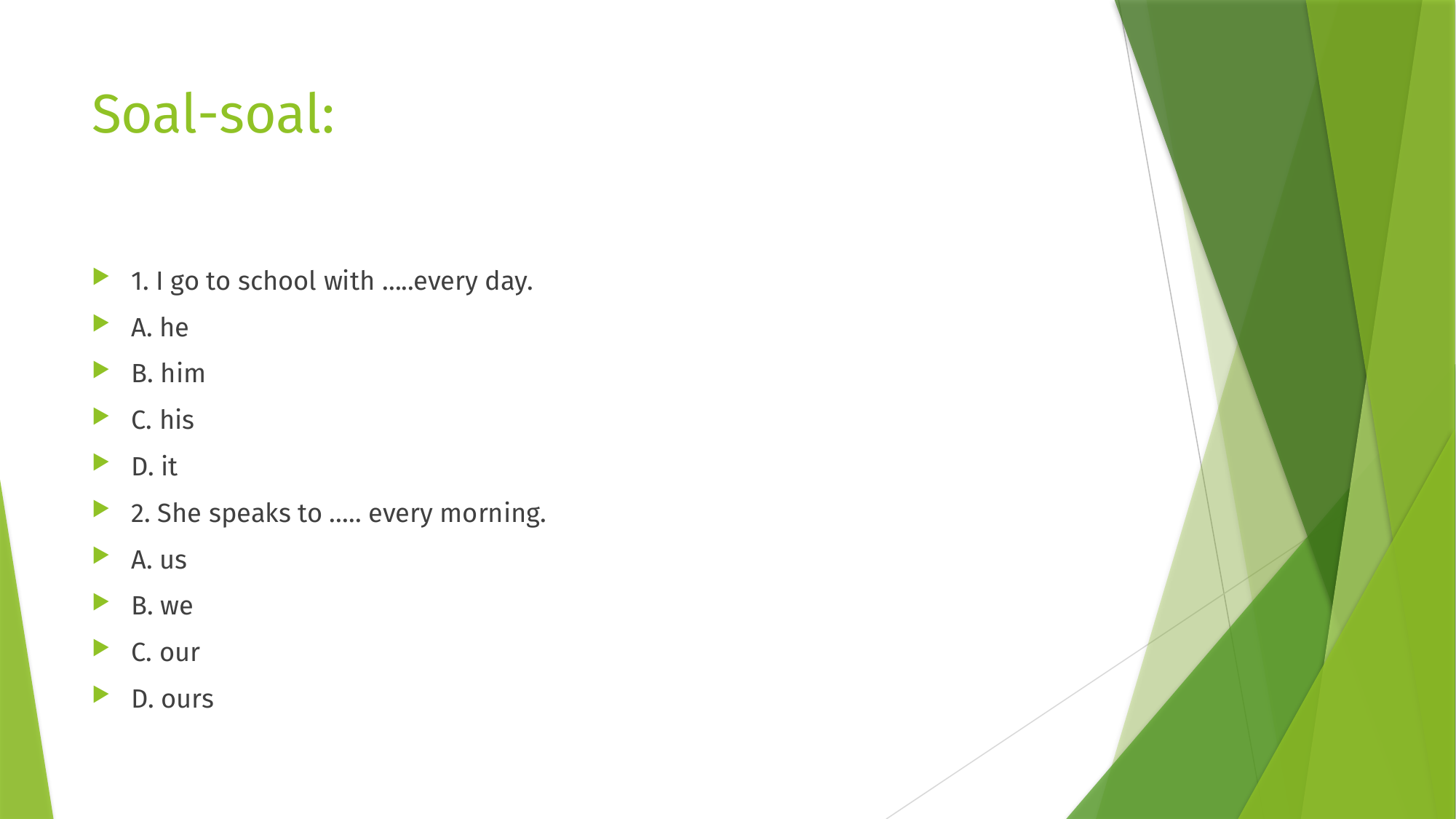

# Soal-soal:
1. I go to school with …..every day.
A. he
B. him
C. his
D. it
2. She speaks to ….. every morning.
A. us
B. we
C. our
D. ours